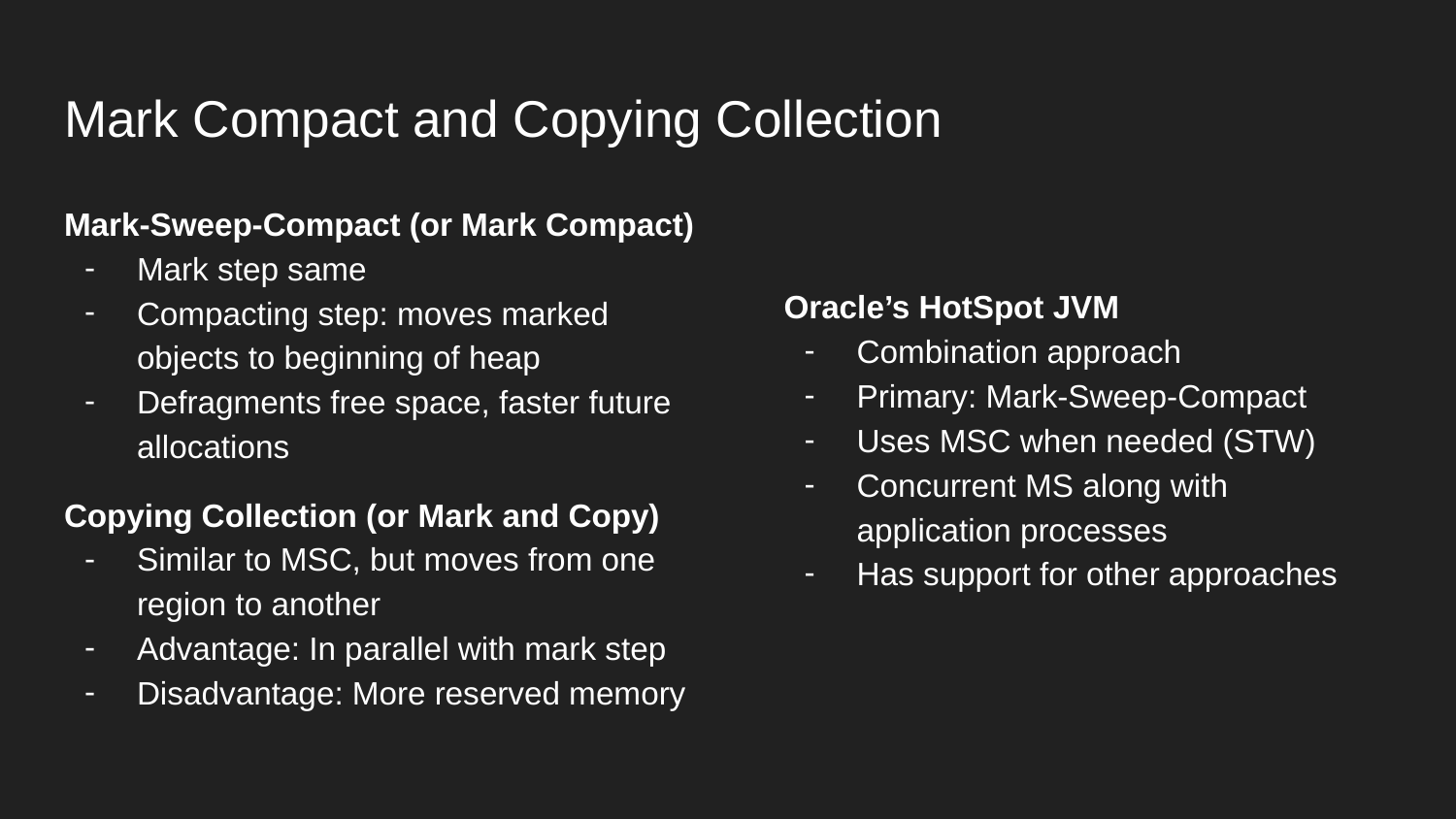

# Mark Compact and Copying Collection
Mark-Sweep-Compact (or Mark Compact)
Mark step same
Compacting step: moves marked objects to beginning of heap
Defragments free space, faster future allocations
Copying Collection (or Mark and Copy)
Similar to MSC, but moves from one region to another
Advantage: In parallel with mark step
Disadvantage: More reserved memory

Oracle’s HotSpot JVM
Combination approach
Primary: Mark-Sweep-Compact
Uses MSC when needed (STW)
Concurrent MS along with application processes
Has support for other approaches